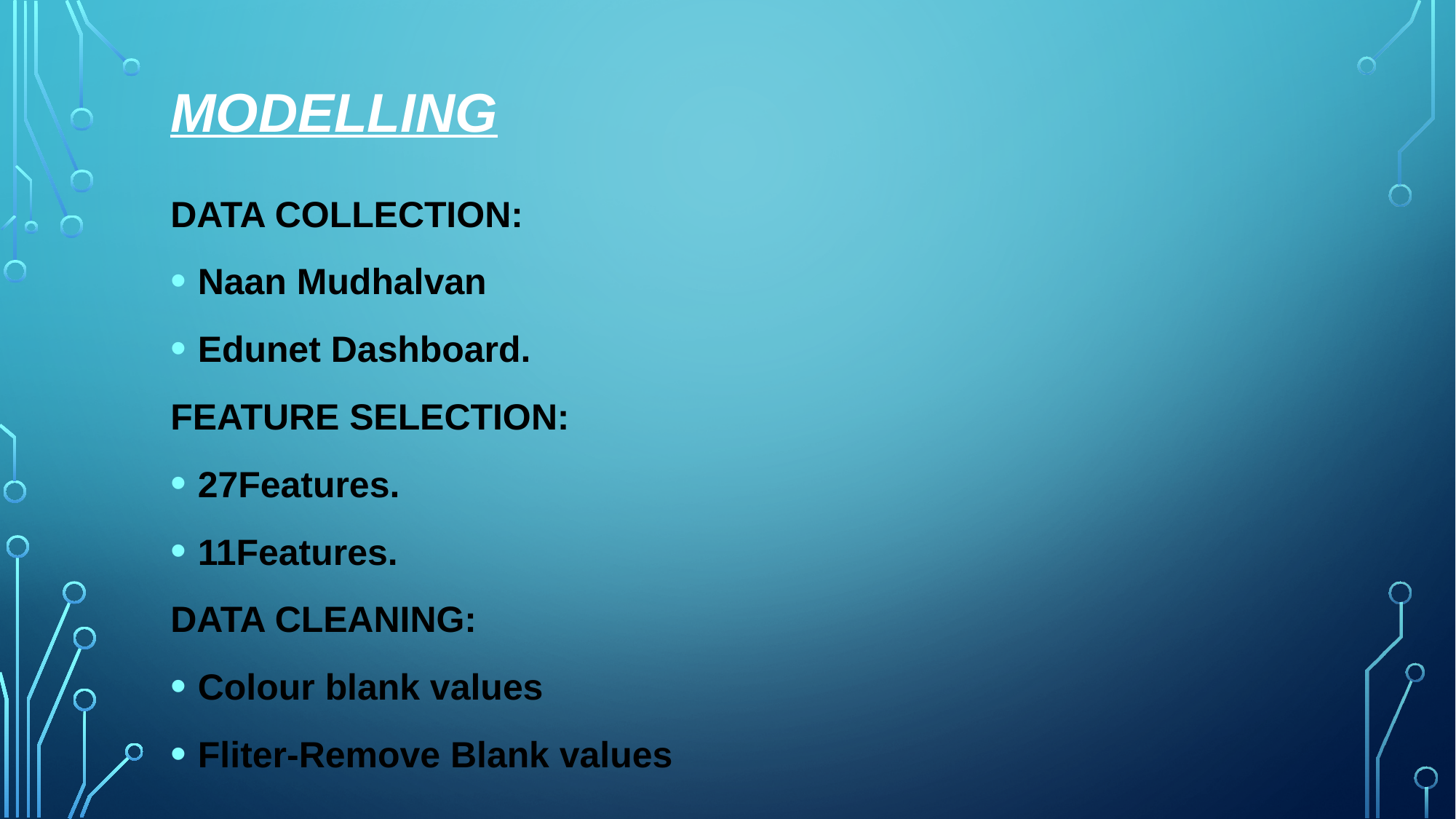

# MODELLING
DATA COLLECTION:
Naan Mudhalvan
Edunet Dashboard.
FEATURE SELECTION:
27Features.
11Features.
DATA CLEANING:
Colour blank values
Fliter-Remove Blank values